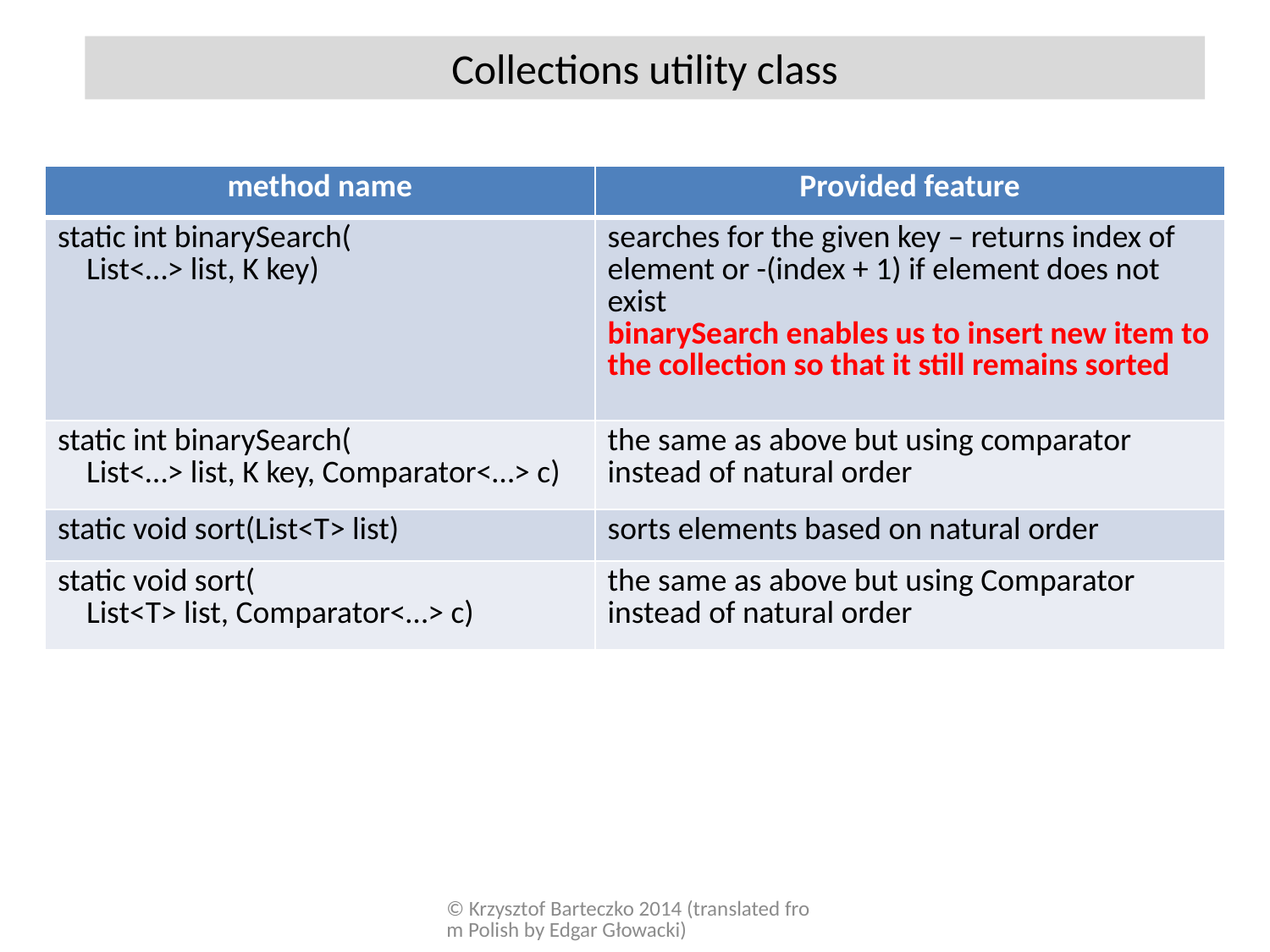

Collections utility class
| method name | Provided feature |
| --- | --- |
| static int binarySearch( List<…> list, K key) | searches for the given key – returns index of element or -(index + 1) if element does not exist binarySearch enables us to insert new item to the collection so that it still remains sorted |
| static int binarySearch( List<…> list, K key, Comparator<…> c) | the same as above but using comparator instead of natural order |
| static void sort(List<T> list) | sorts elements based on natural order |
| static void sort( List<T> list, Comparator<…> c) | the same as above but using Comparator instead of natural order |
© Krzysztof Barteczko 2014 (translated from Polish by Edgar Głowacki)